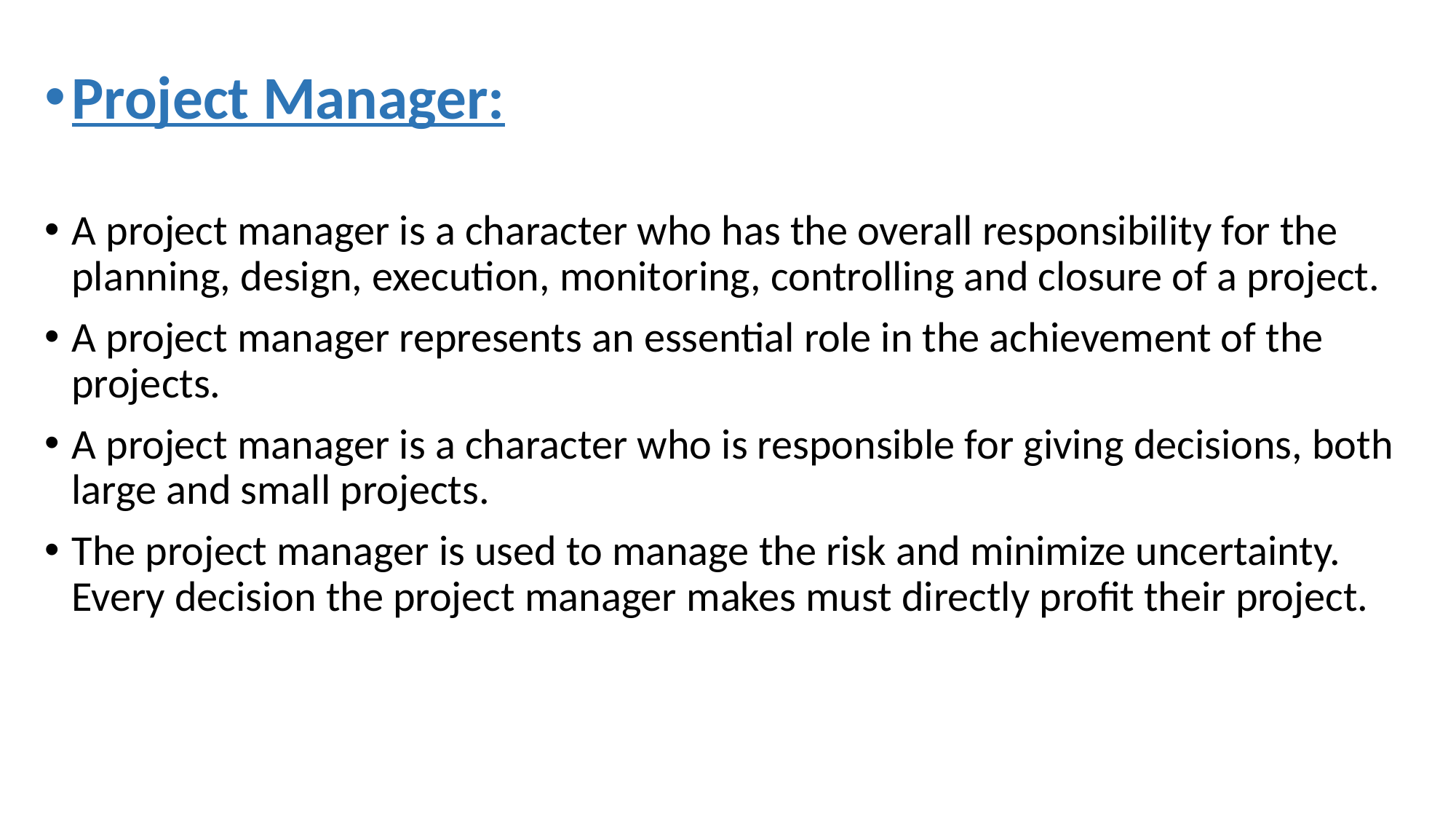

Project Manager:

A project manager is a character who has the overall responsibility for the planning, design, execution, monitoring, controlling and closure of a project.
A project manager represents an essential role in the achievement of the projects.
A project manager is a character who is responsible for giving decisions, both large and small projects.
The project manager is used to manage the risk and minimize uncertainty. Every decision the project manager makes must directly profit their project.